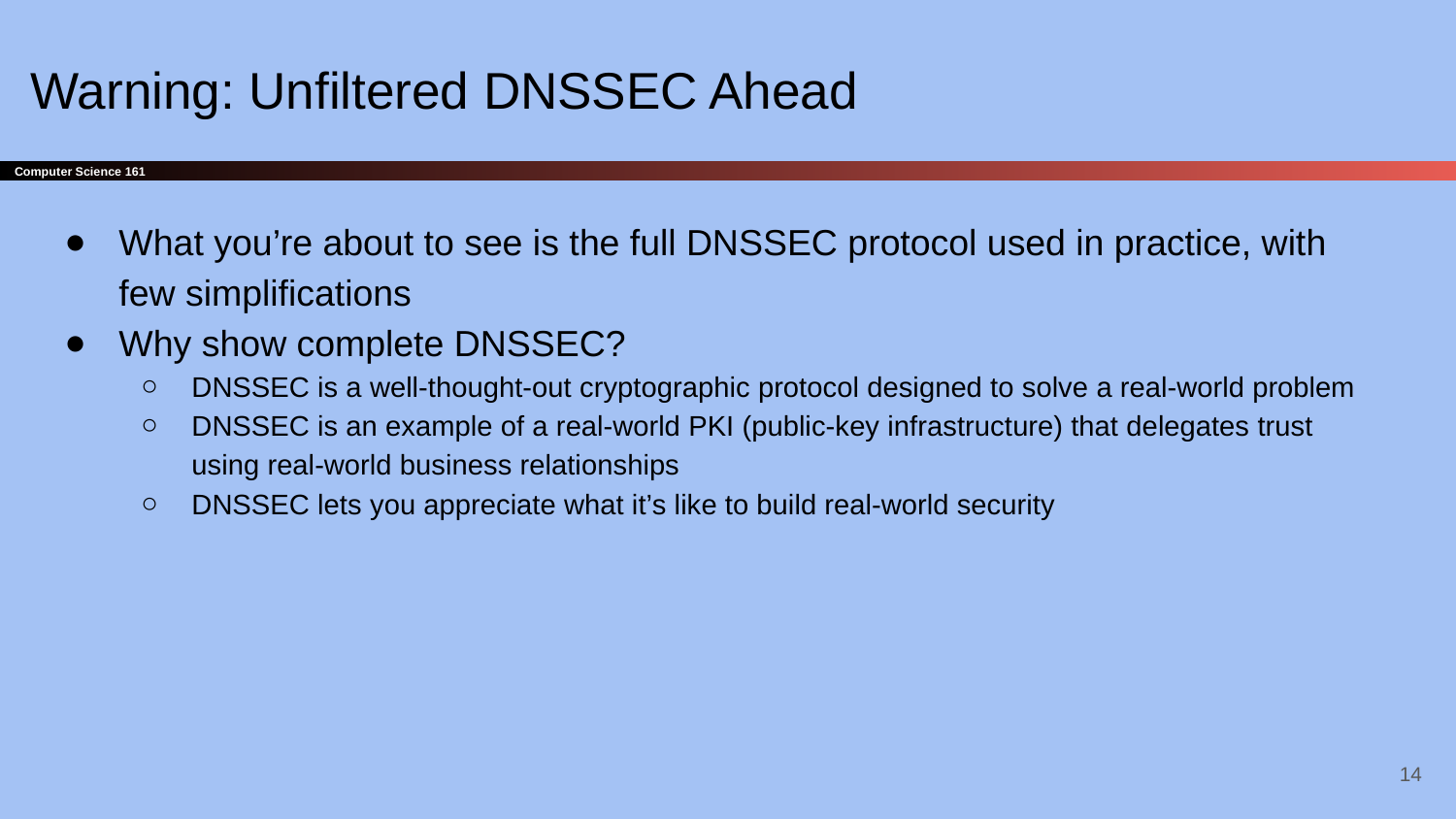

# Warning: Unfiltered DNSSEC Ahead
What you’re about to see is the full DNSSEC protocol used in practice, with few simplifications
Why show complete DNSSEC?
DNSSEC is a well-thought-out cryptographic protocol designed to solve a real-world problem
DNSSEC is an example of a real-world PKI (public-key infrastructure) that delegates trust using real-world business relationships
DNSSEC lets you appreciate what it’s like to build real-world security
14